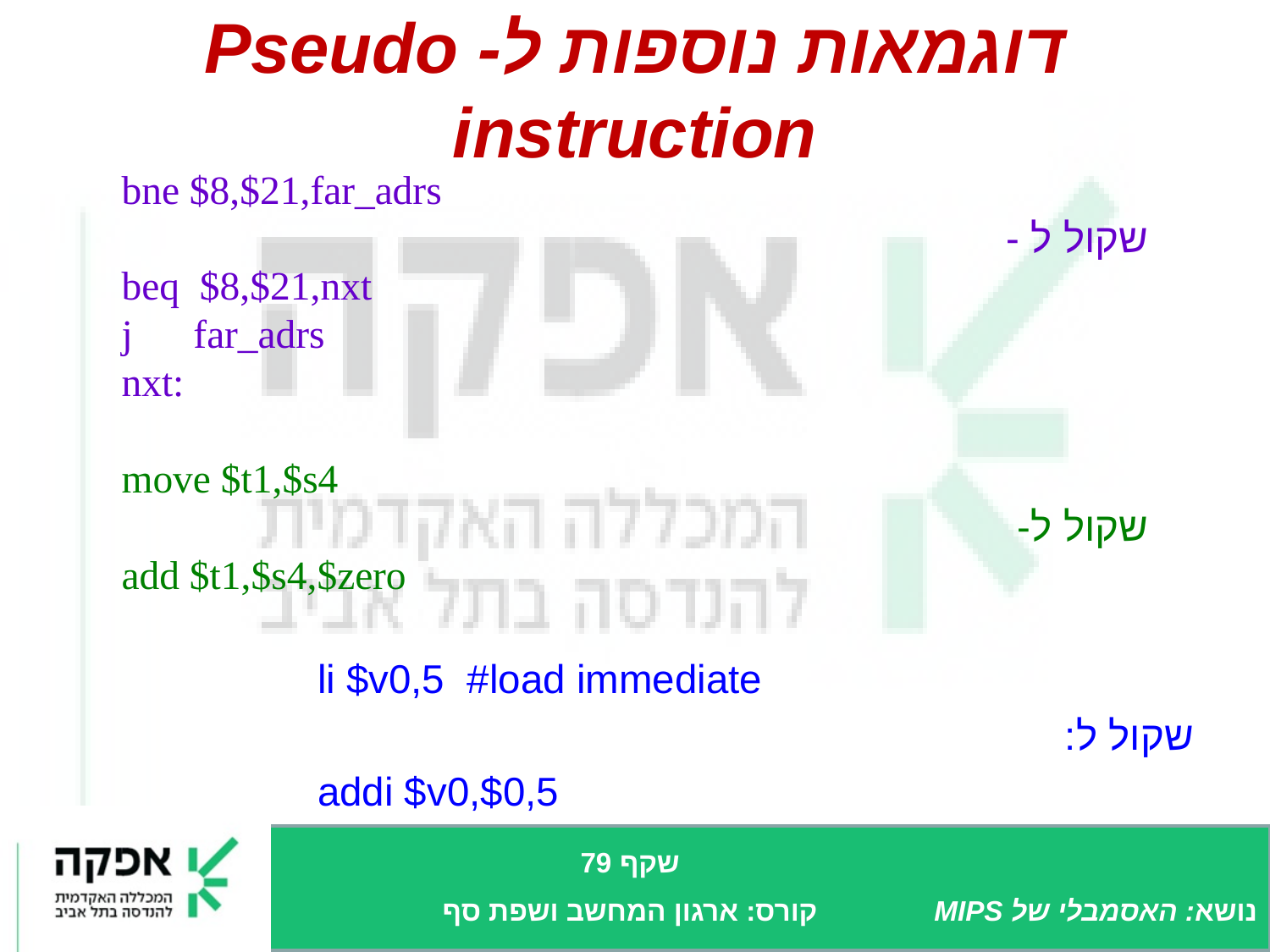

# דוגמאות נוספות ל- Pseudo instruction
			bne $8,$21,far_adrs
		שקול ל -
			beq  $8,$21,nxt
			j      far_adrs
		nxt:

			move $t1,$s4
		שקול ל-
			add $t1,$s4,$zero

		li $v0,5  #load immediate
	שקול ל:
		addi $v0,$0,5

שקף 79
קורס: ארגון המחשב ושפת סף

נושא: האסמבלי של MIPS